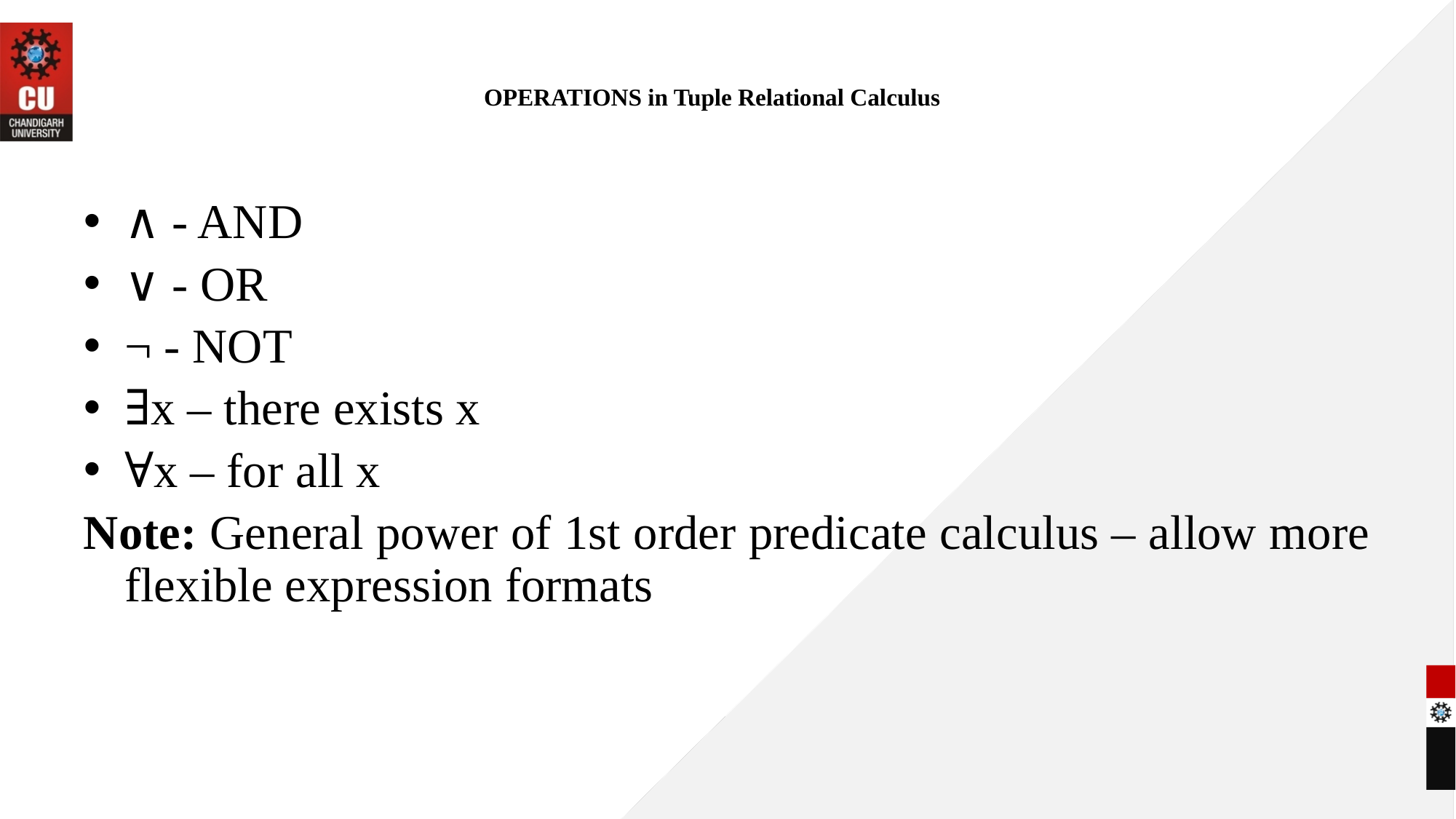

# OPERATIONS in Tuple Relational Calculus
∧ - AND
∨ - OR
¬ - NOT
∃x – there exists x
∀x – for all x
Note: General power of 1st order predicate calculus – allow more flexible expression formats